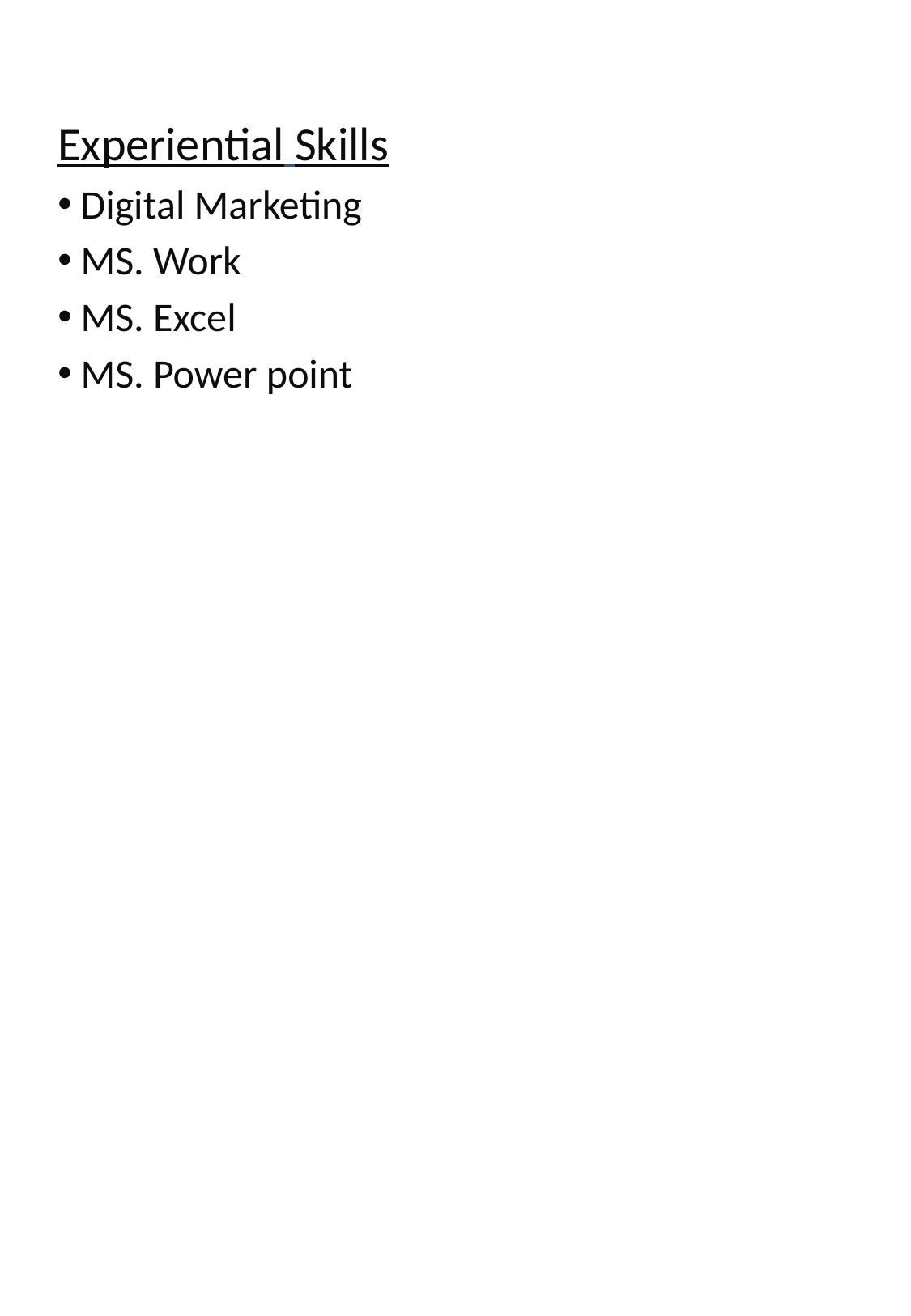

Experiential Skills
Digital Marketing
MS. Work
MS. Excel
MS. Power point